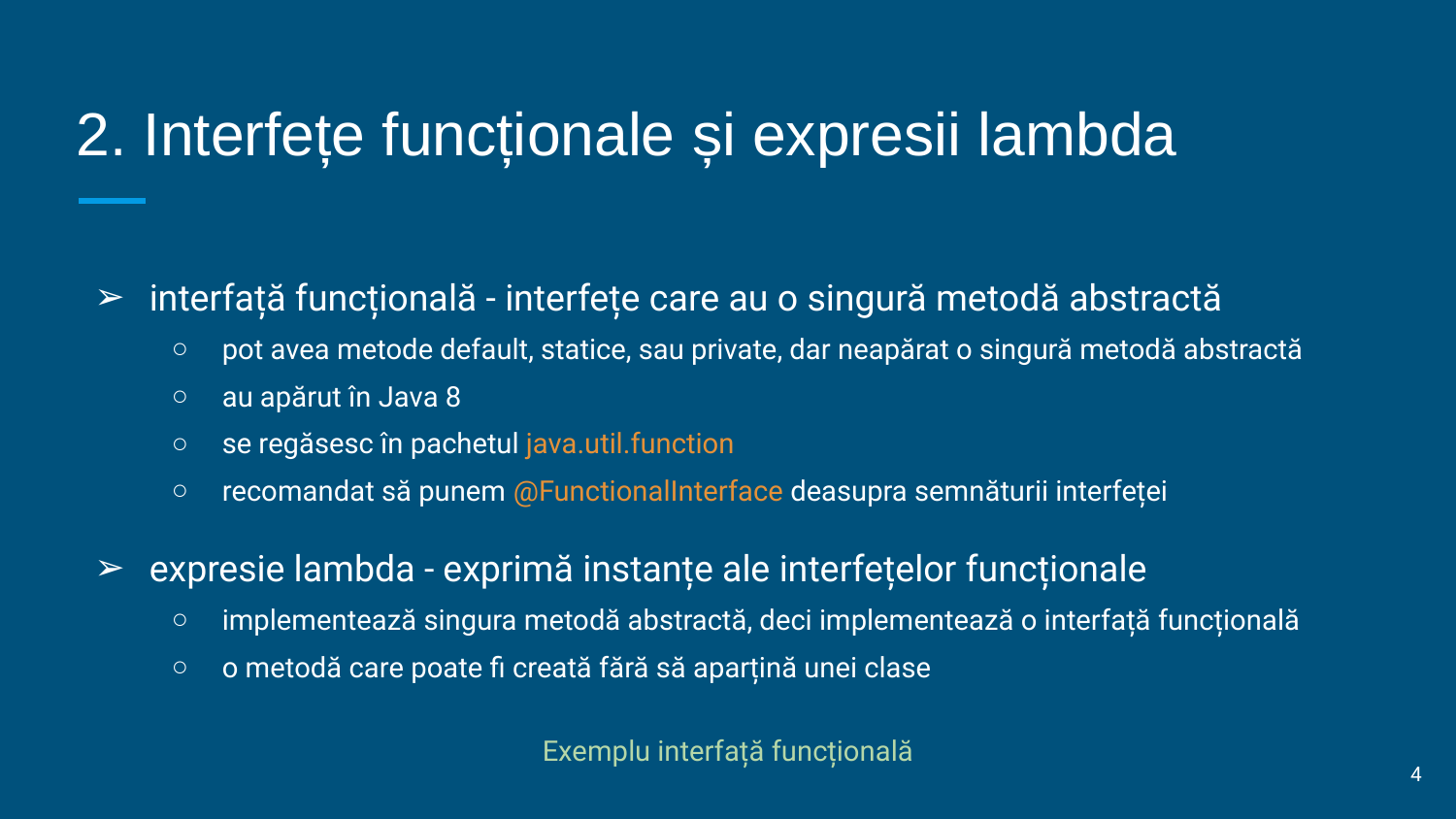

# 2. Interfețe funcționale și expresii lambda
interfață funcțională - interfețe care au o singură metodă abstractă
pot avea metode default, statice, sau private, dar neapărat o singură metodă abstractă
au apărut în Java 8
se regăsesc în pachetul java.util.function
recomandat să punem @FunctionalInterface deasupra semnăturii interfeței
expresie lambda - exprimă instanțe ale interfețelor funcționale
implementează singura metodă abstractă, deci implementează o interfață funcțională
o metodă care poate fi creată fără să aparțină unei clase
Exemplu interfață funcțională
4